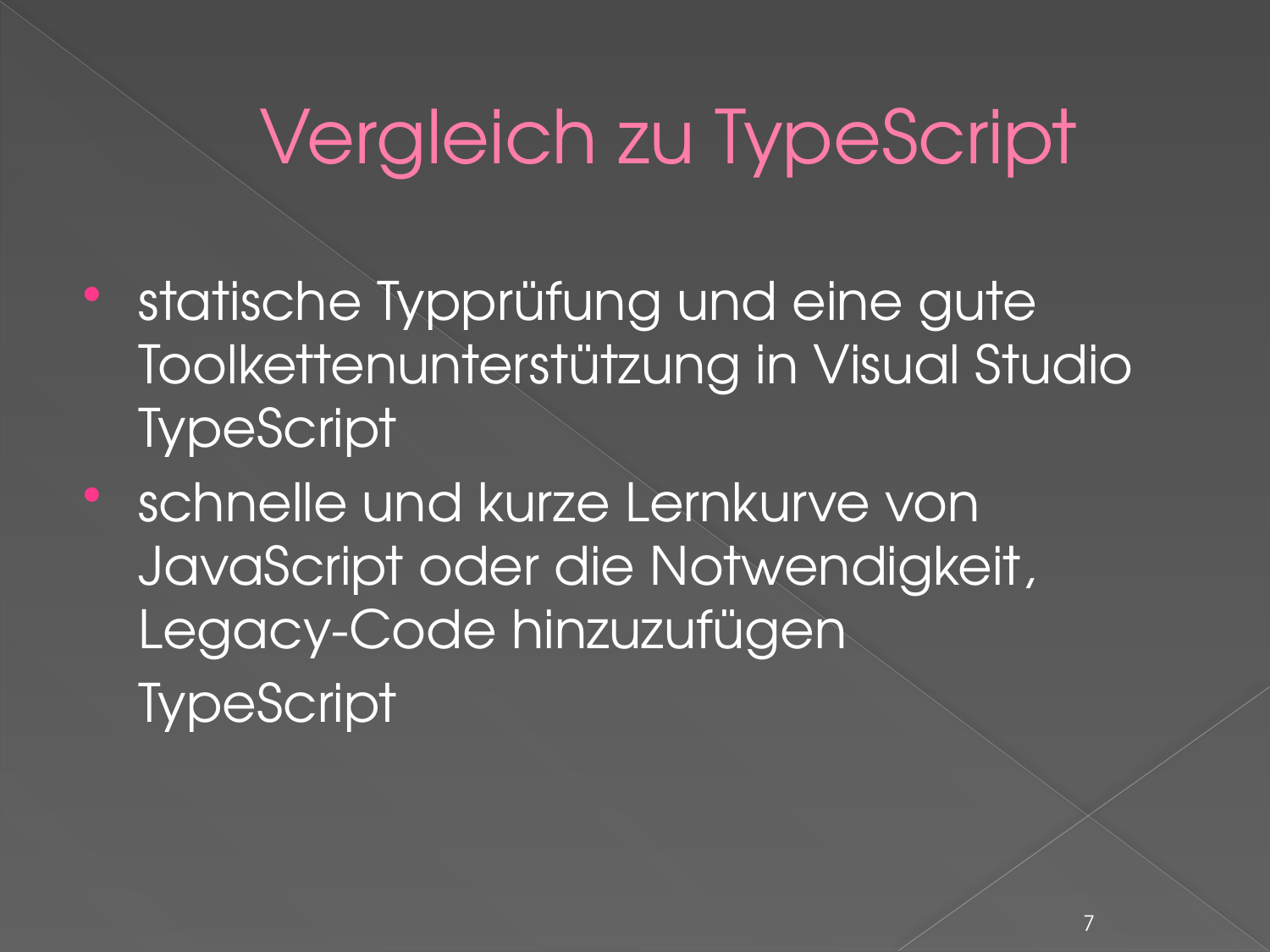

# Vergleich zu TypeScript
statische Typprüfung und eine gute Toolkettenunterstützung in Visual Studio TypeScript
schnelle und kurze Lernkurve von JavaScript oder die Notwendigkeit, Legacy-Code hinzuzufügen
	TypeScript
7